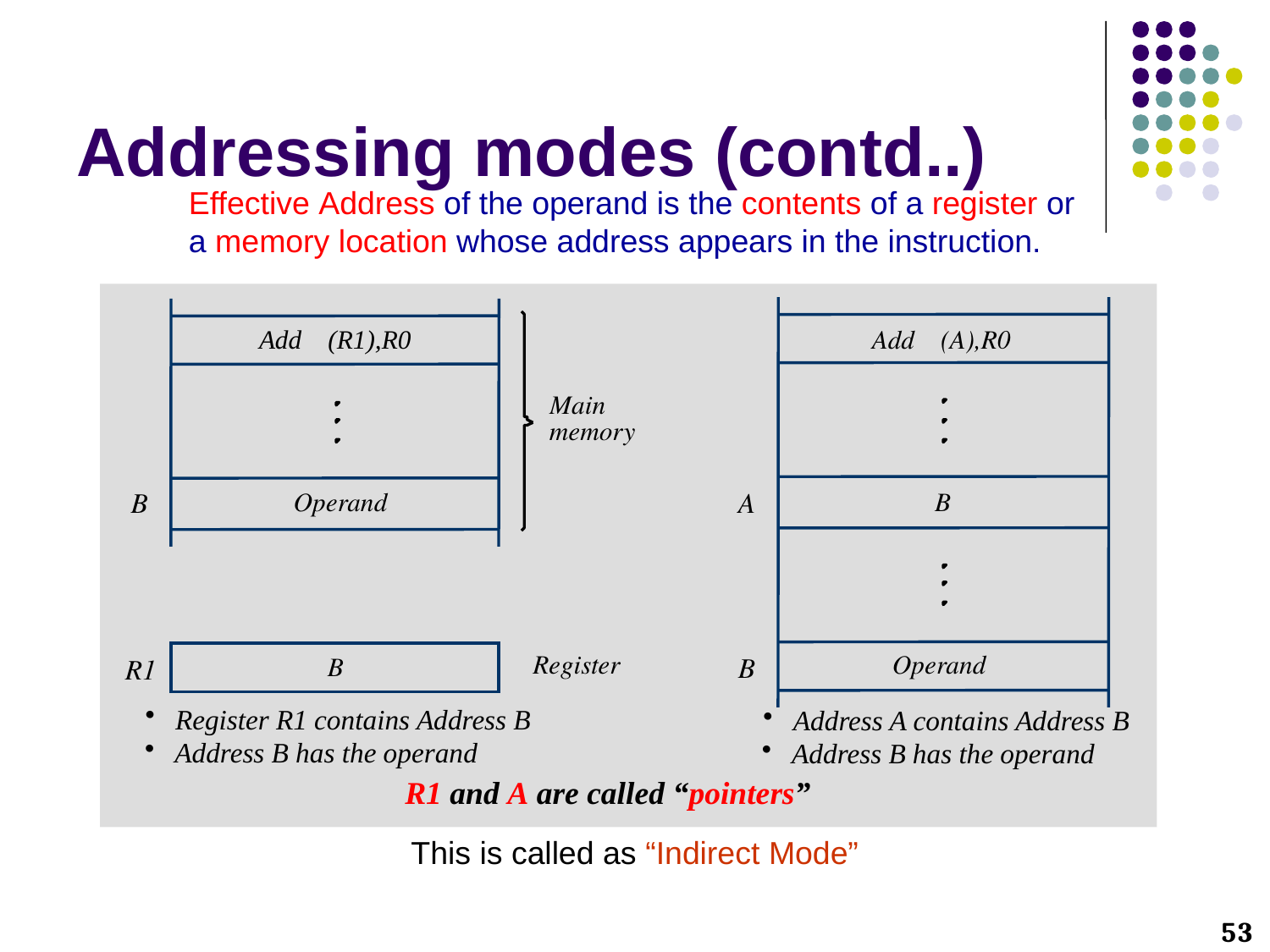

# Addressing modes (contd..)
Effective Address of the operand is the contents of a register or
a memory location whose address appears in the instruction.

Add    (R1),R0
Add    (A),R0

Main

memory

B
Operand
A
B

Register
Operand
B
B
R1

Register R1 contains Address B
Address A contains Address B
Address B has the operand
Address B has the operand
R1 and A are called “pointers”
This is called as “Indirect Mode”
53